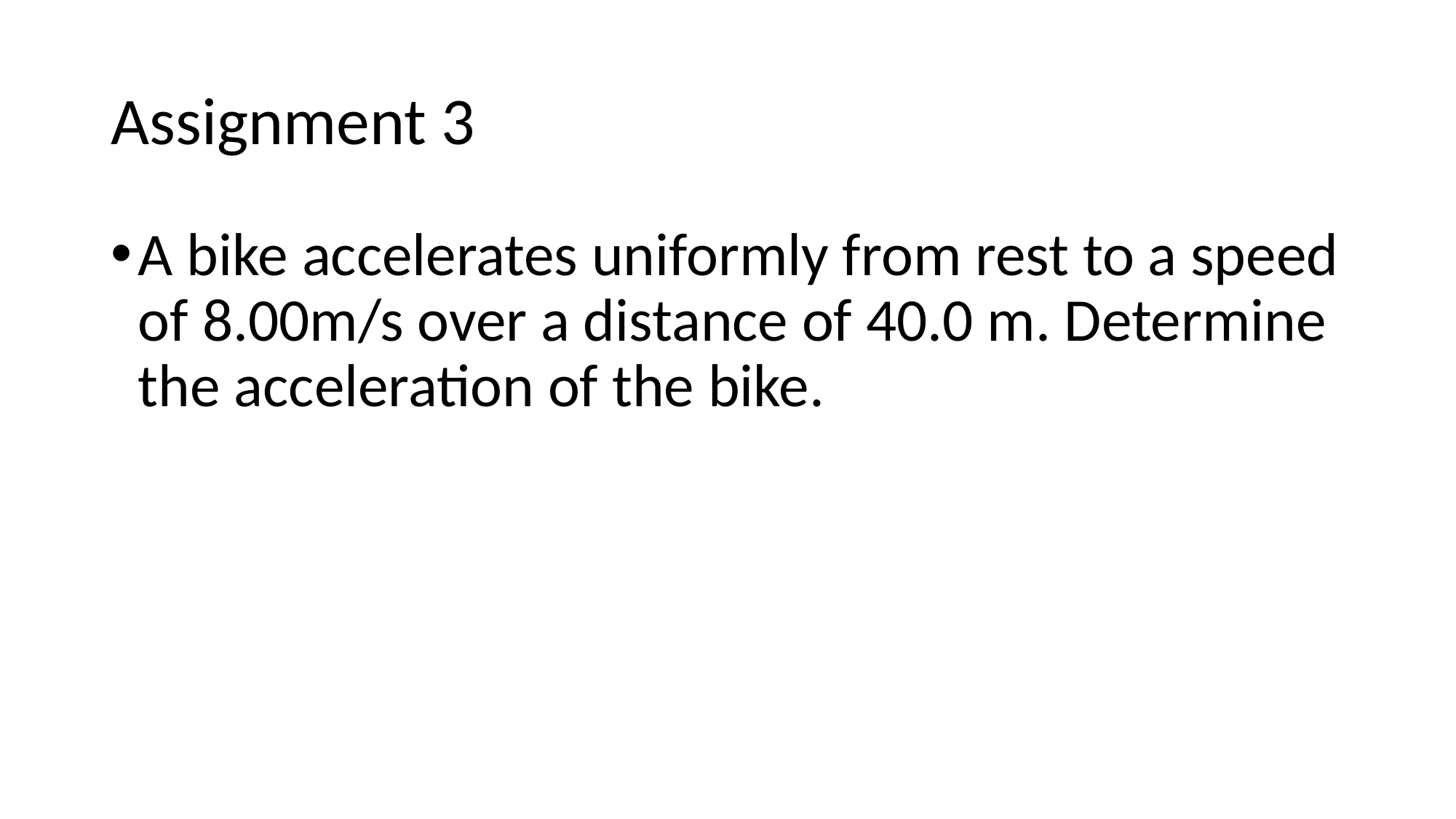

# Assignment 3
A bike accelerates uniformly from rest to a speed of 8.00m/s over a distance of 40.0 m. Determine the acceleration of the bike.